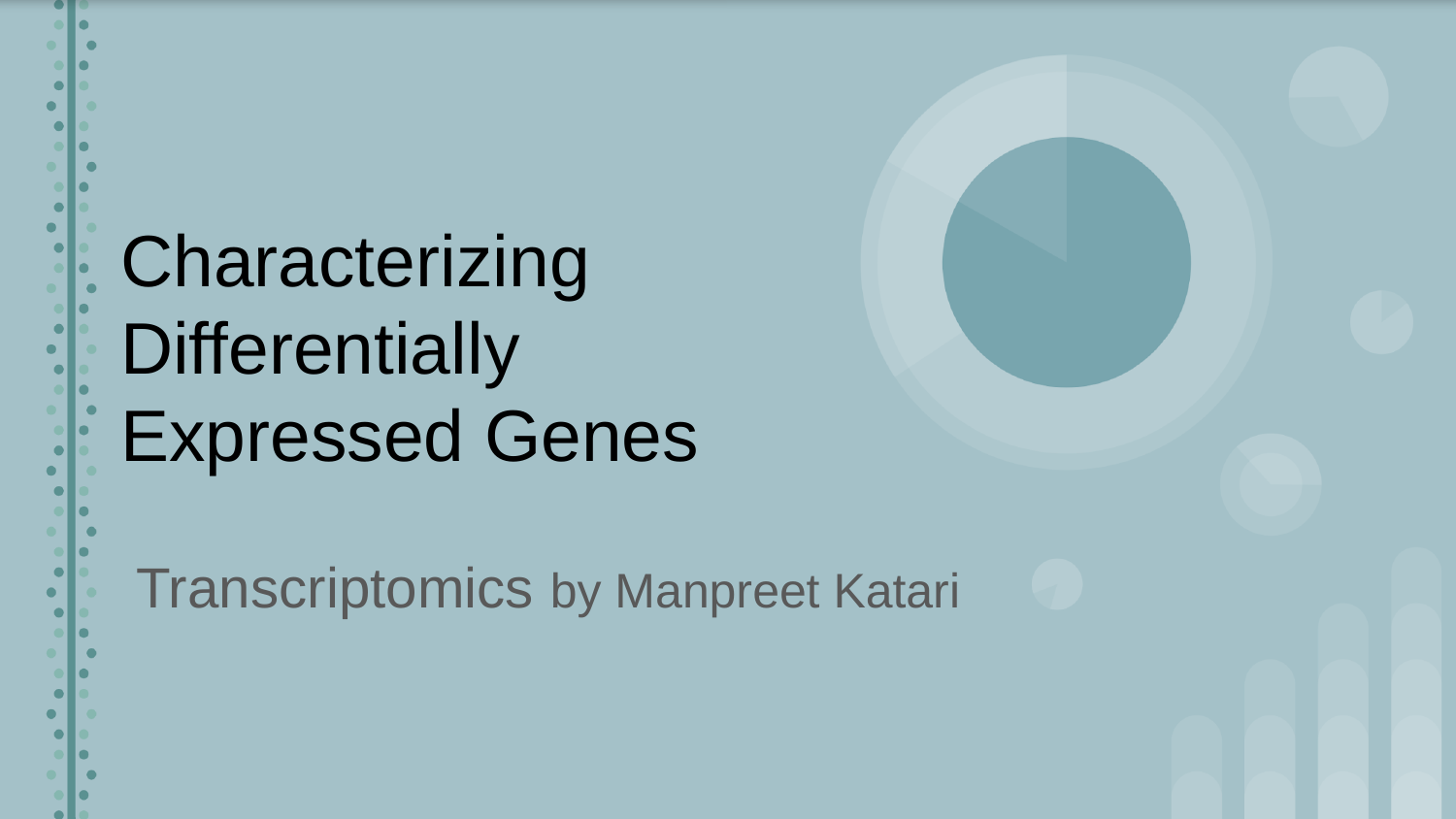

# Characterizing Differentially Expressed Genes
Transcriptomics by Manpreet Katari